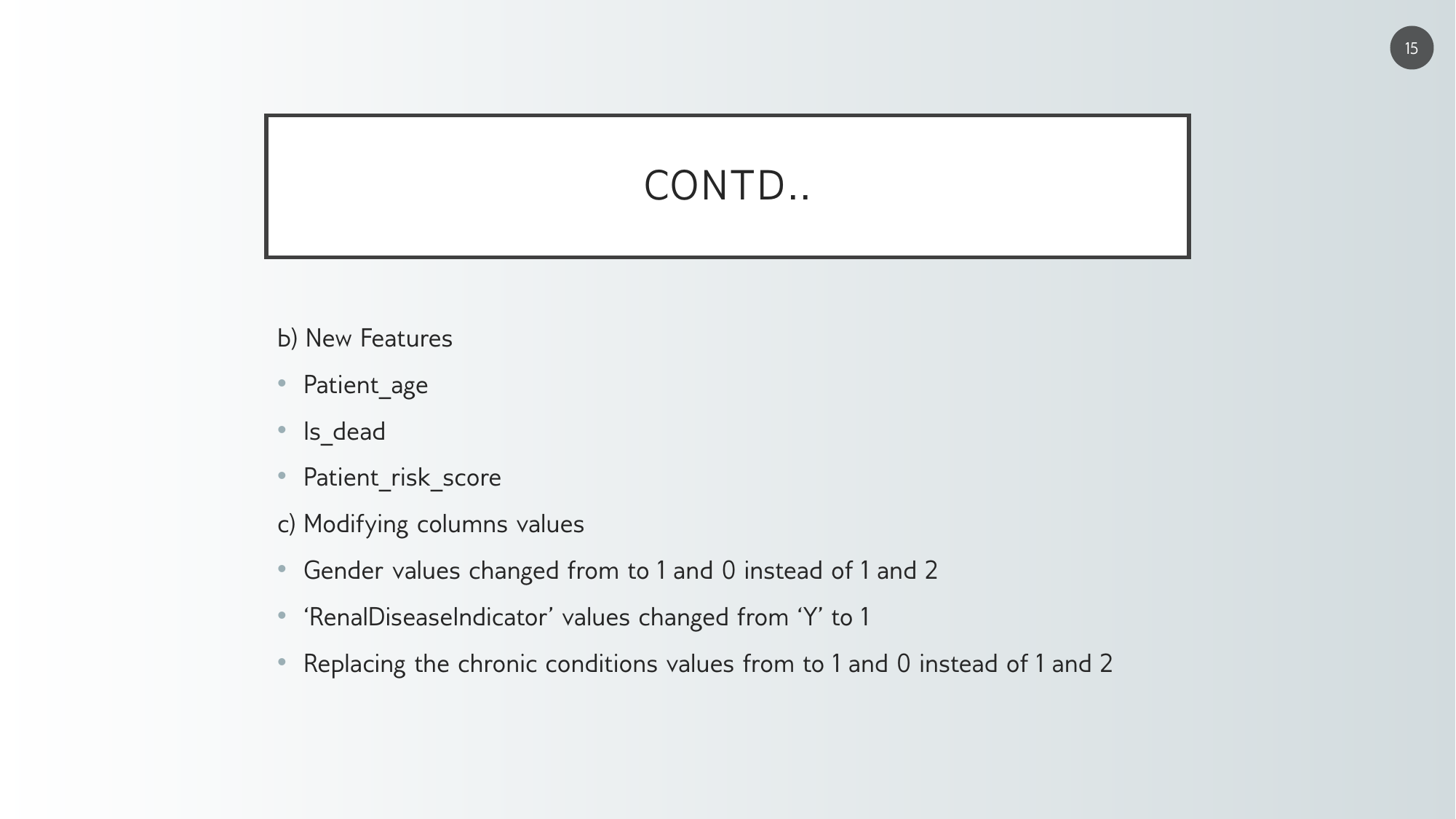

15
# CONTD..
b) New Features
Patient_age
Is_dead
Patient_risk_score
c) Modifying columns values
Gender values changed from to 1 and 0 instead of 1 and 2
‘RenalDiseaseIndicator’ values changed from ‘Y’ to 1
Replacing the chronic conditions values from to 1 and 0 instead of 1 and 2